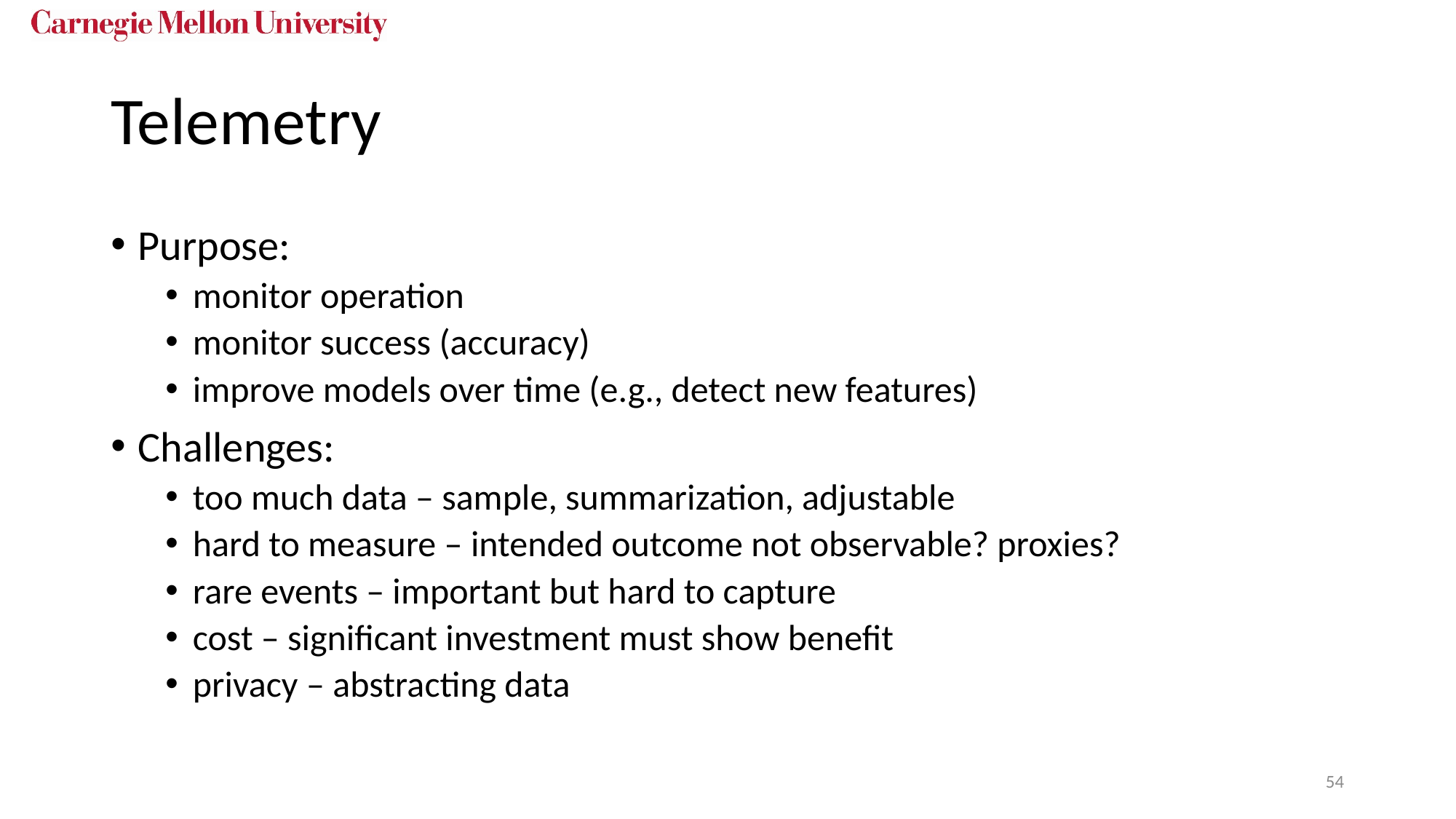

# Telemetry
Purpose:
monitor operation
monitor success (accuracy)
improve models over time (e.g., detect new features)
Challenges:
too much data – sample, summarization, adjustable
hard to measure – intended outcome not observable? proxies?
rare events – important but hard to capture
cost – significant investment must show benefit
privacy – abstracting data

54